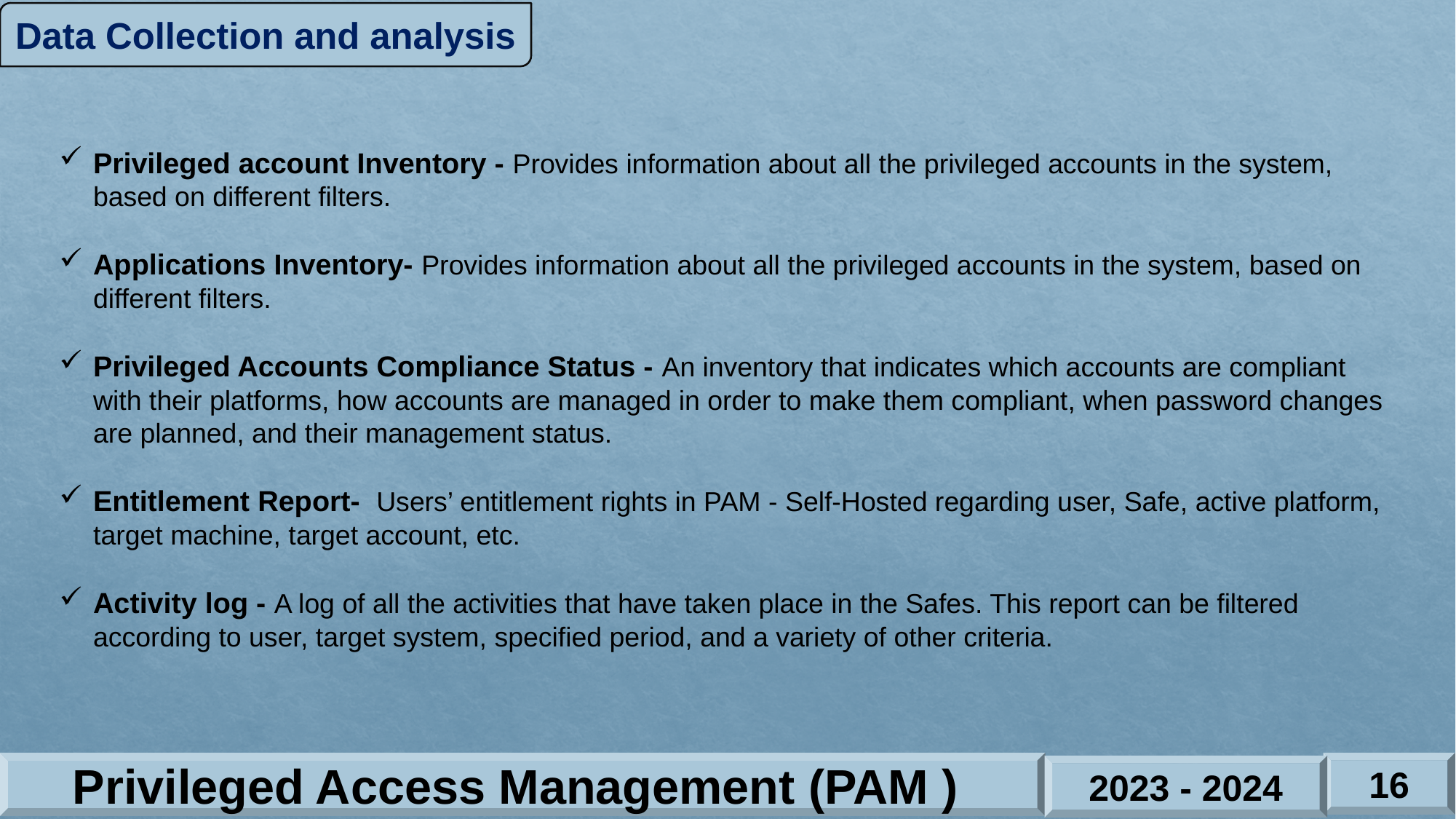

Data Collection and analysis
Privileged account Inventory - Provides information about all the privileged accounts in the system, based on different filters.

Applications Inventory- Provides information about all the privileged accounts in the system, based on different filters.

Privileged Accounts Compliance Status - An inventory that indicates which accounts are compliant with their platforms, how accounts are managed in order to make them compliant, when password changes are planned, and their management status.

Entitlement Report-  Users’ entitlement rights in PAM - Self-Hosted regarding user, Safe, active platform, target machine, target account, etc.

Activity log - A log of all the activities that have taken place in the Safes. This report can be filtered according to user, target system, specified period, and a variety of other criteria.

Privileged Access Management (PAM )
16
2023 - 2024